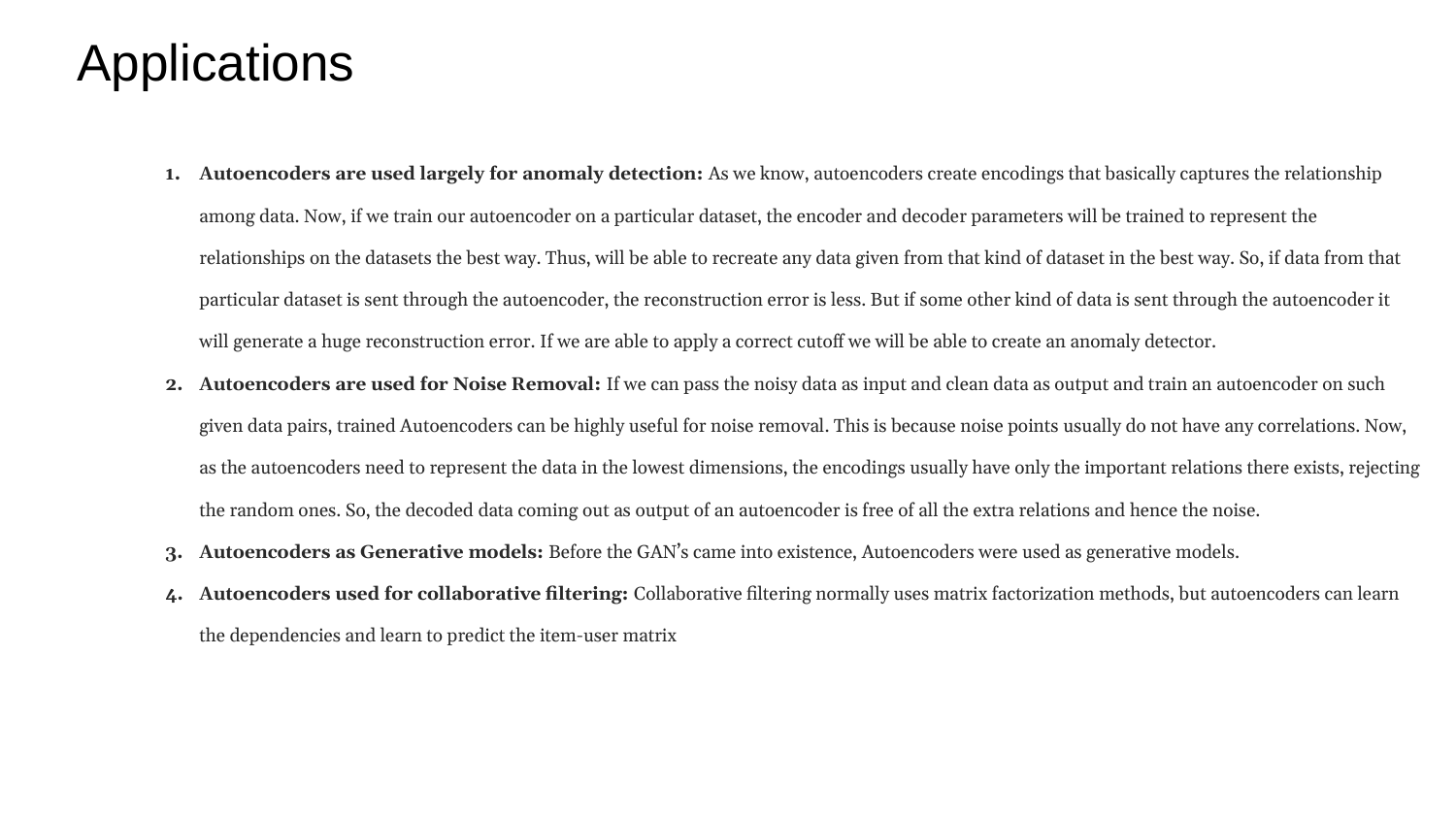

Applications
Autoencoders are used largely for anomaly detection: As we know, autoencoders create encodings that basically captures the relationship among data. Now, if we train our autoencoder on a particular dataset, the encoder and decoder parameters will be trained to represent the relationships on the datasets the best way. Thus, will be able to recreate any data given from that kind of dataset in the best way. So, if data from that particular dataset is sent through the autoencoder, the reconstruction error is less. But if some other kind of data is sent through the autoencoder it will generate a huge reconstruction error. If we are able to apply a correct cutoff we will be able to create an anomaly detector.
Autoencoders are used for Noise Removal: If we can pass the noisy data as input and clean data as output and train an autoencoder on such given data pairs, trained Autoencoders can be highly useful for noise removal. This is because noise points usually do not have any correlations. Now, as the autoencoders need to represent the data in the lowest dimensions, the encodings usually have only the important relations there exists, rejecting the random ones. So, the decoded data coming out as output of an autoencoder is free of all the extra relations and hence the noise.
Autoencoders as Generative models: Before the GAN’s came into existence, Autoencoders were used as generative models.
Autoencoders used for collaborative filtering: Collaborative filtering normally uses matrix factorization methods, but autoencoders can learn the dependencies and learn to predict the item-user matrix